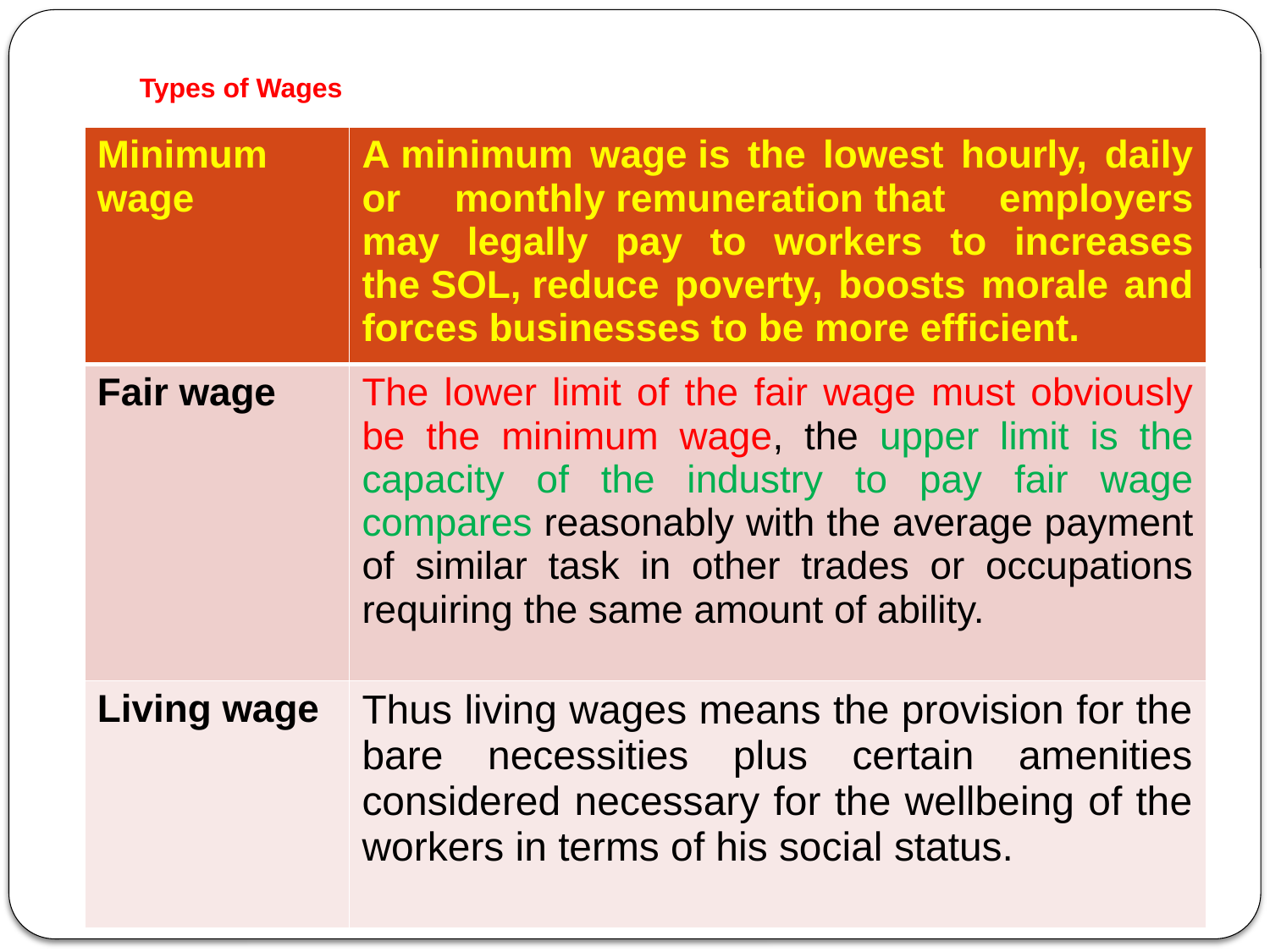

# Types of Wages
| Minimum wage | A minimum wage is the lowest hourly, daily or monthly remuneration that employers may legally pay to workers to increases the SOL, reduce poverty, boosts morale and forces businesses to be more efficient. |
| --- | --- |
| Fair wage | The lower limit of the fair wage must obviously be the minimum wage, the upper limit is the capacity of the industry to pay fair wage compares reasonably with the average payment of similar task in other trades or occupations requiring the same amount of ability. |
| Living wage | Thus living wages means the provision for the bare necessities plus certain amenities considered necessary for the wellbeing of the workers in terms of his social status. |